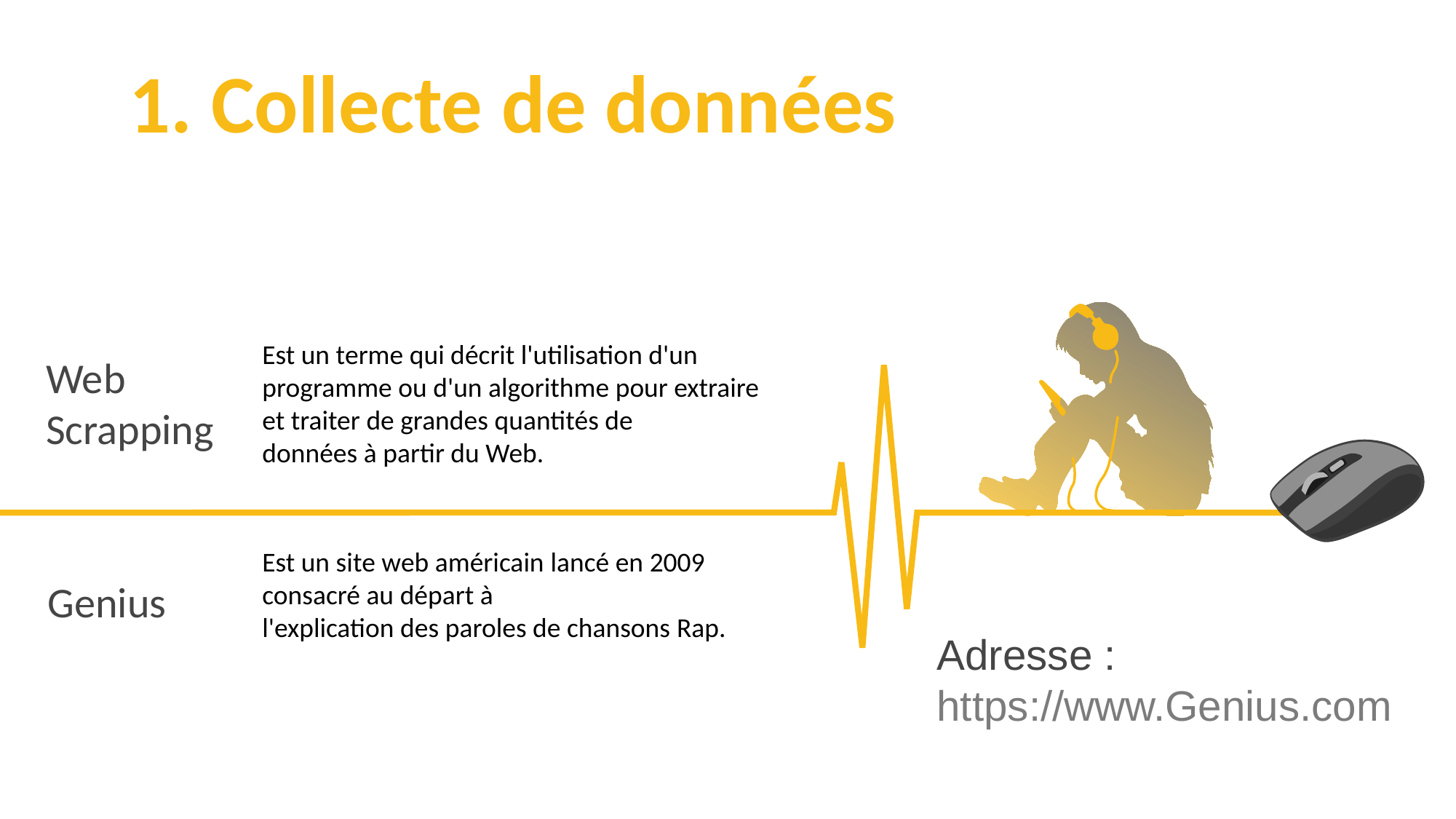

1. Collecte de données

Est un terme qui décrit l'utilisation d'un programme ou d'un algorithme pour extraire et traiter de grandes quantités de
données à partir du Web.
Web Scrapping

Est un site web américain lancé en 2009 consacré au départ à l'explication des paroles de chansons Rap.
Genius
Adresse : https://www.Genius.com